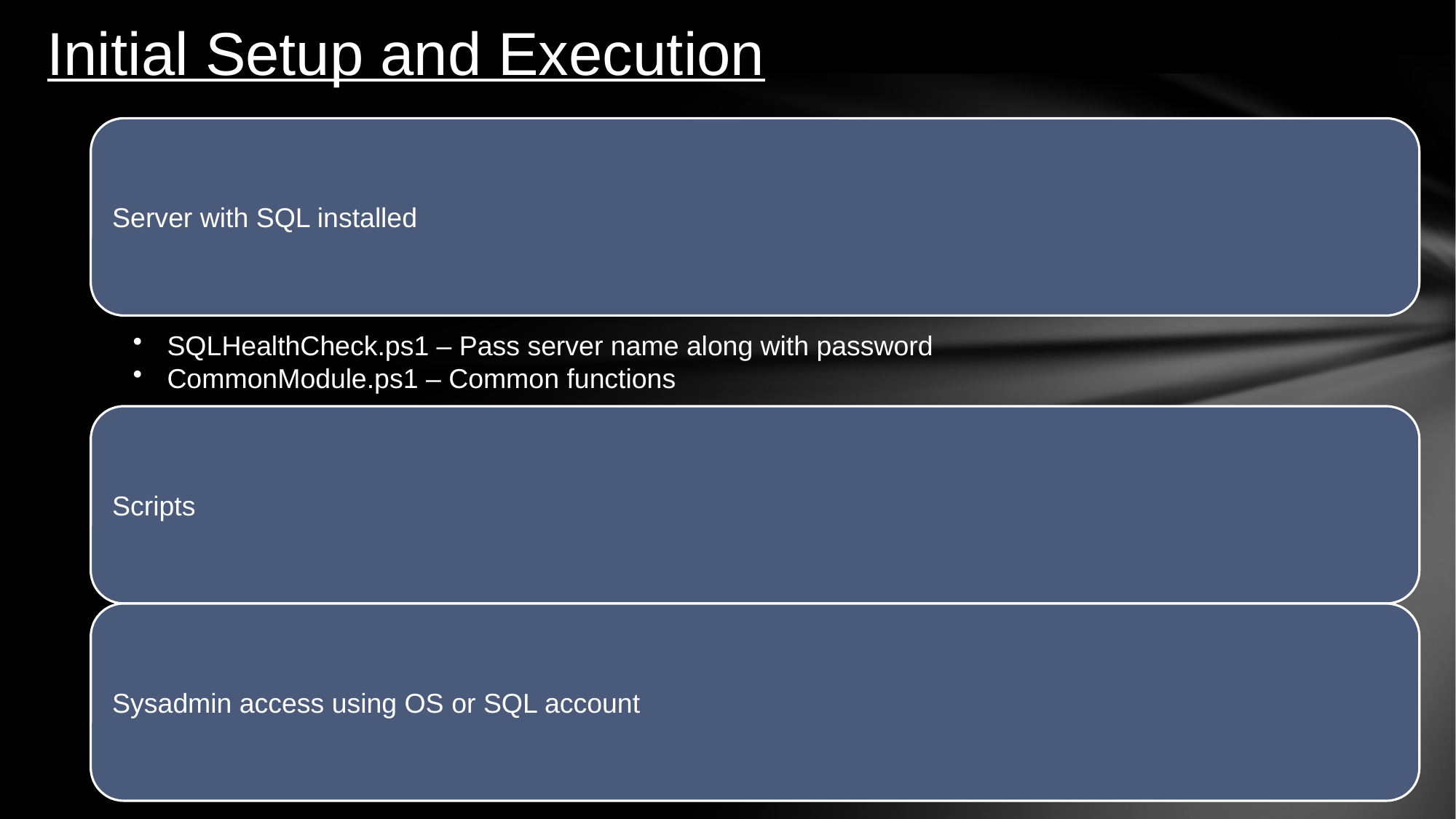

Initial Setup and Execution
Server with SQL installed
CommonModule.ps1 – Common functions
SQLHealthCheck.ps1 – Pass server name along with password
Scripts
Sysadmin access using OS or SQL account